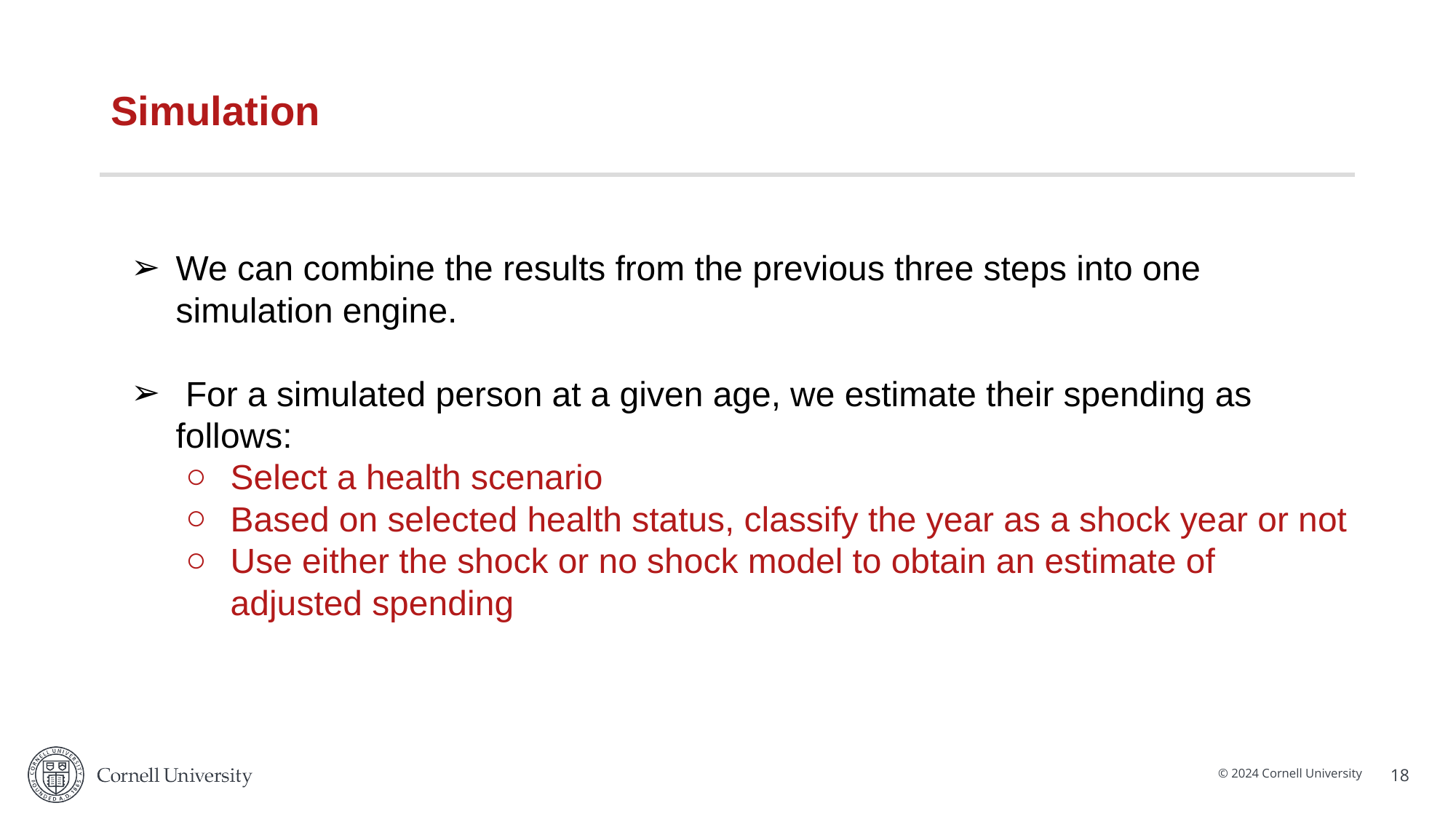

# Simulation

We can combine the results from the previous three steps into one simulation engine.

 For a simulated person at a given age, we estimate their spending as follows:
Select a health scenario
Based on selected health status, classify the year as a shock year or not
Use either the shock or no shock model to obtain an estimate of adjusted spending
Age